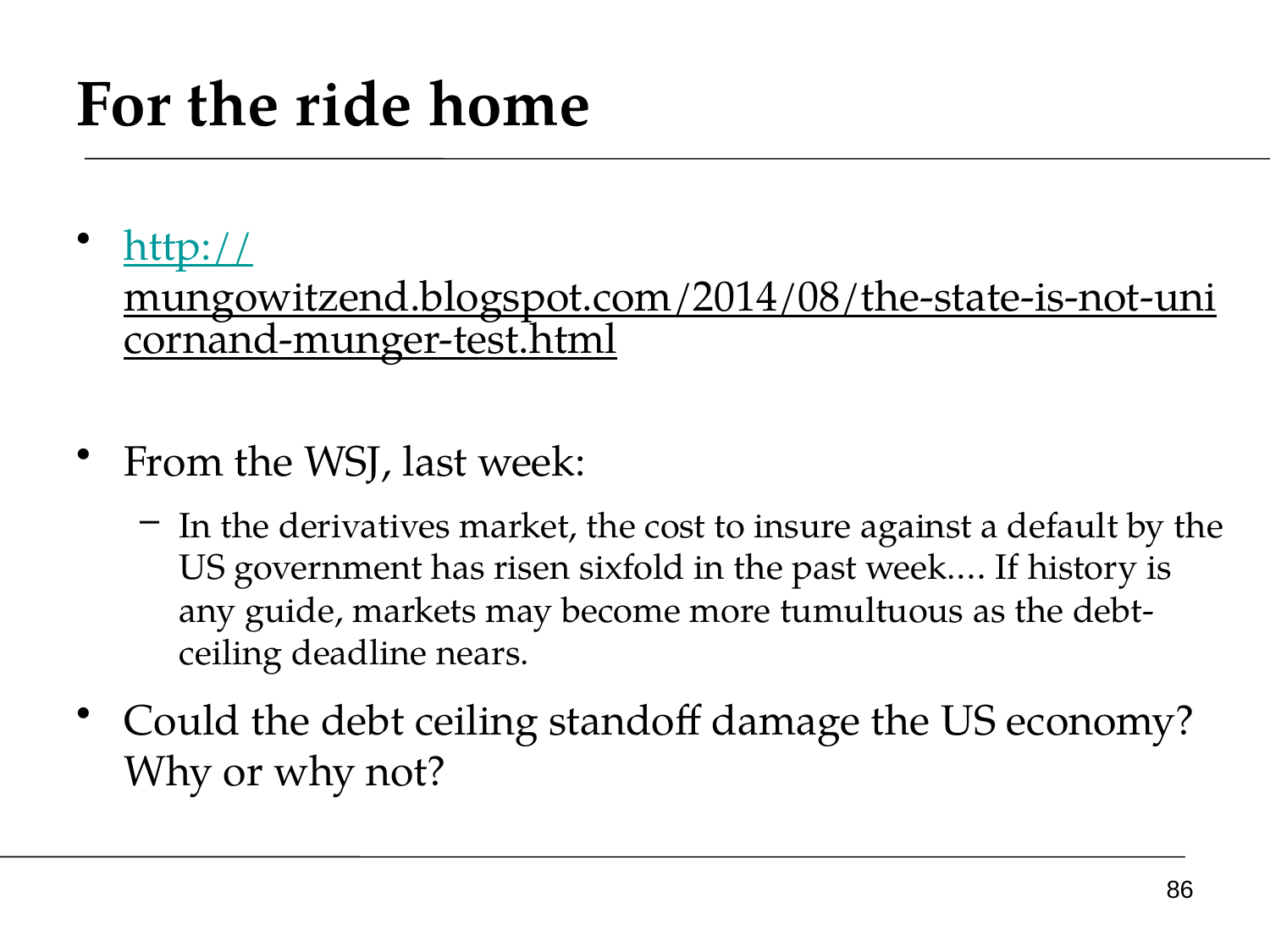

# For the ride home
http://mungowitzend.blogspot.com/2014/08/the-state-is-not-unicornand-munger-test.html
From the WSJ, last week:
In the derivatives market, the cost to insure against a default by the US government has risen sixfold in the past week.… If history is any guide, markets may become more tumultuous as the debt-ceiling deadline nears.
Could the debt ceiling standoff damage the US economy? Why or why not?

86